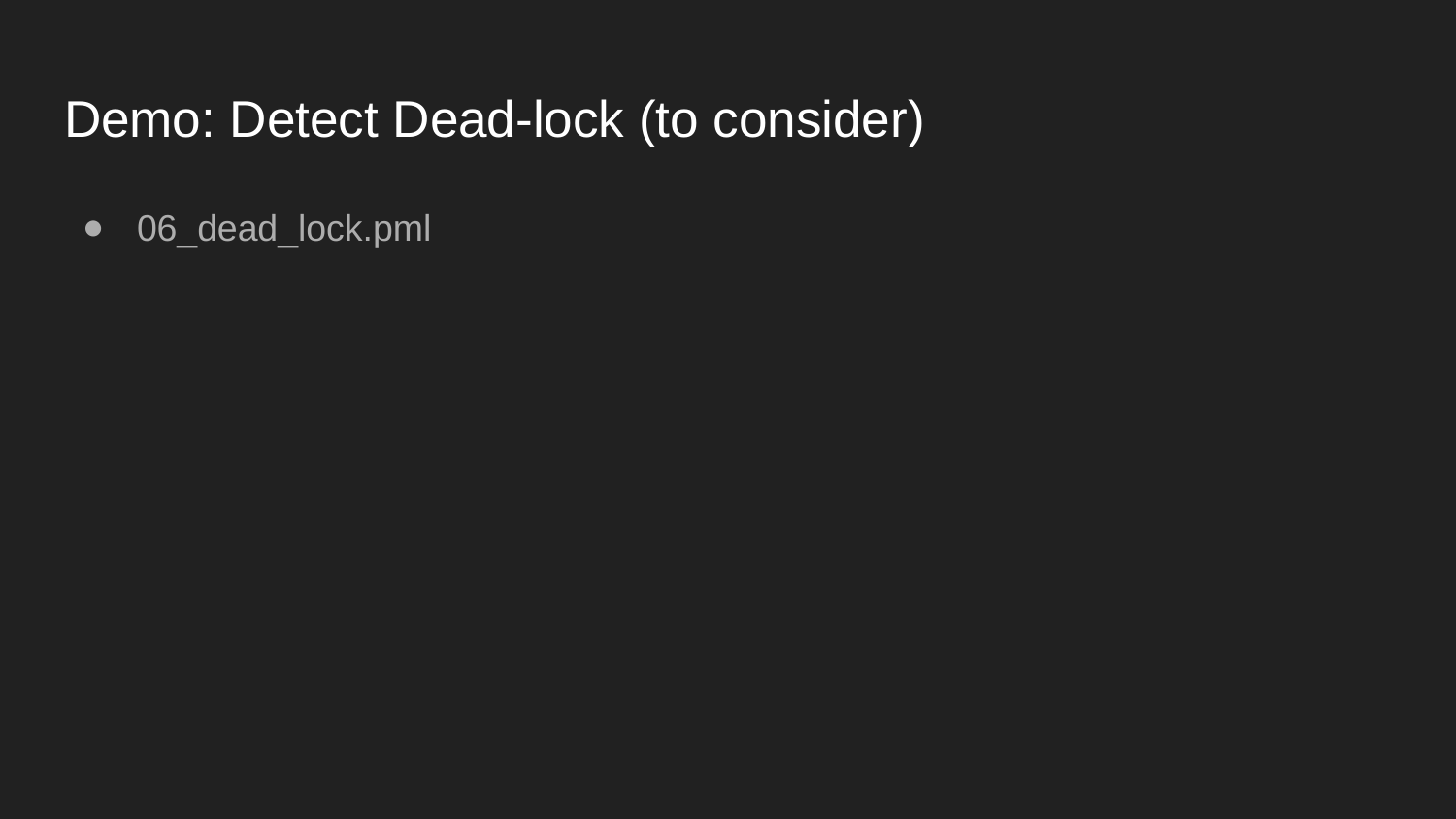

# Demo: Detect Dead-lock (to consider)
06_dead_lock.pml